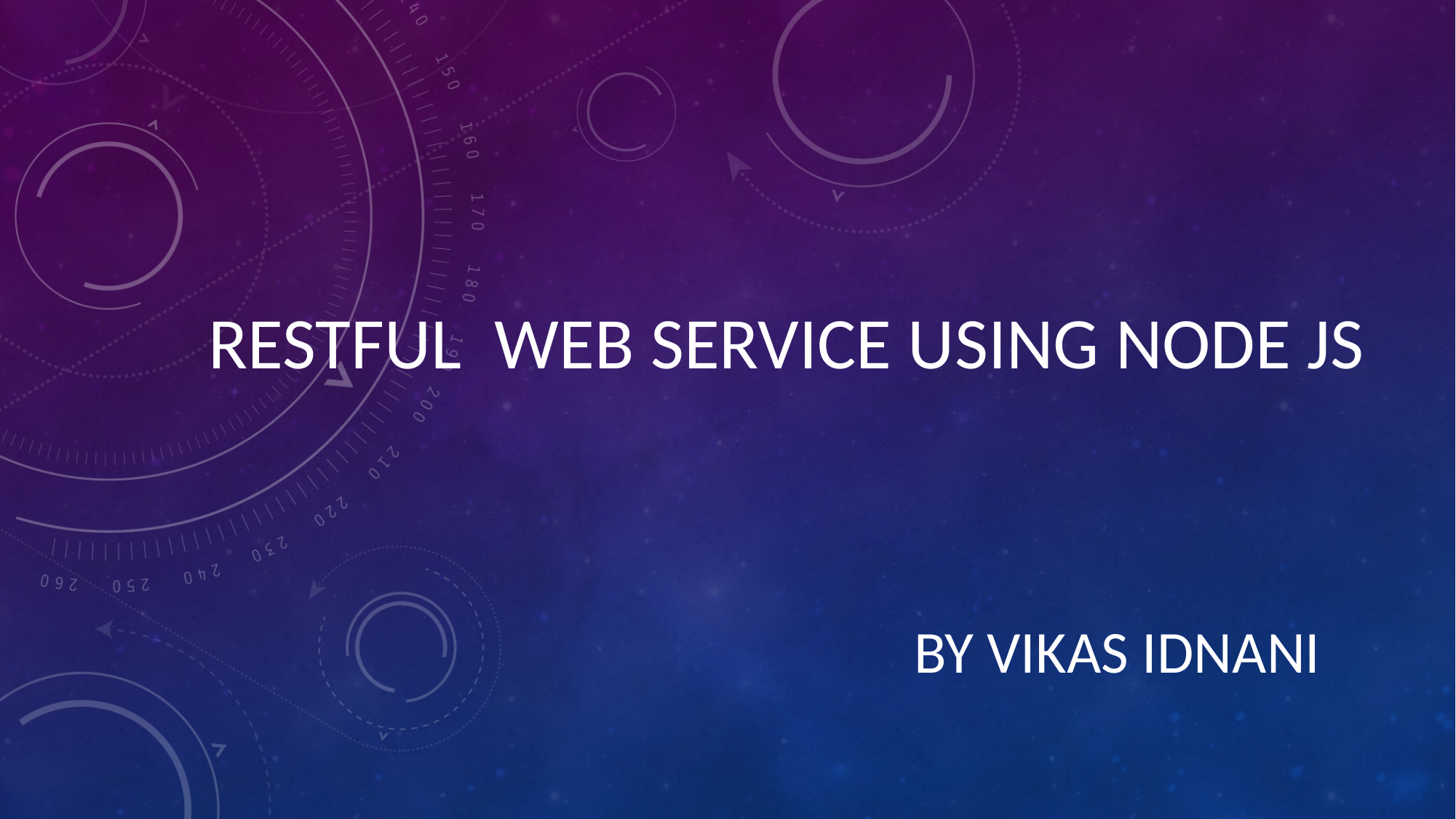

# Restful  web service using node js

By Vikas idnani